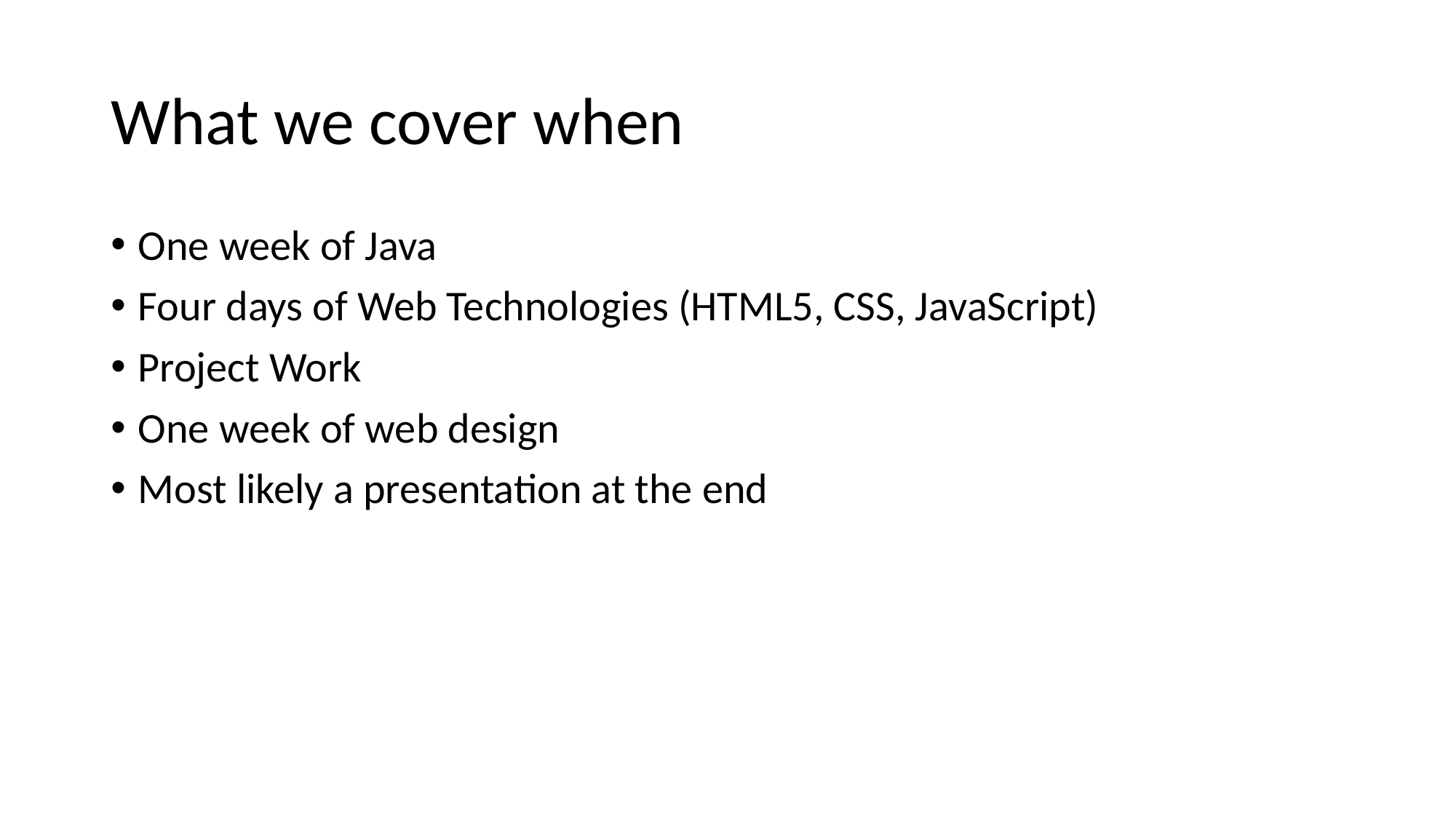

# What we cover when
One week of Java
Four days of Web Technologies (HTML5, CSS, JavaScript)
Project Work
One week of web design
Most likely a presentation at the end